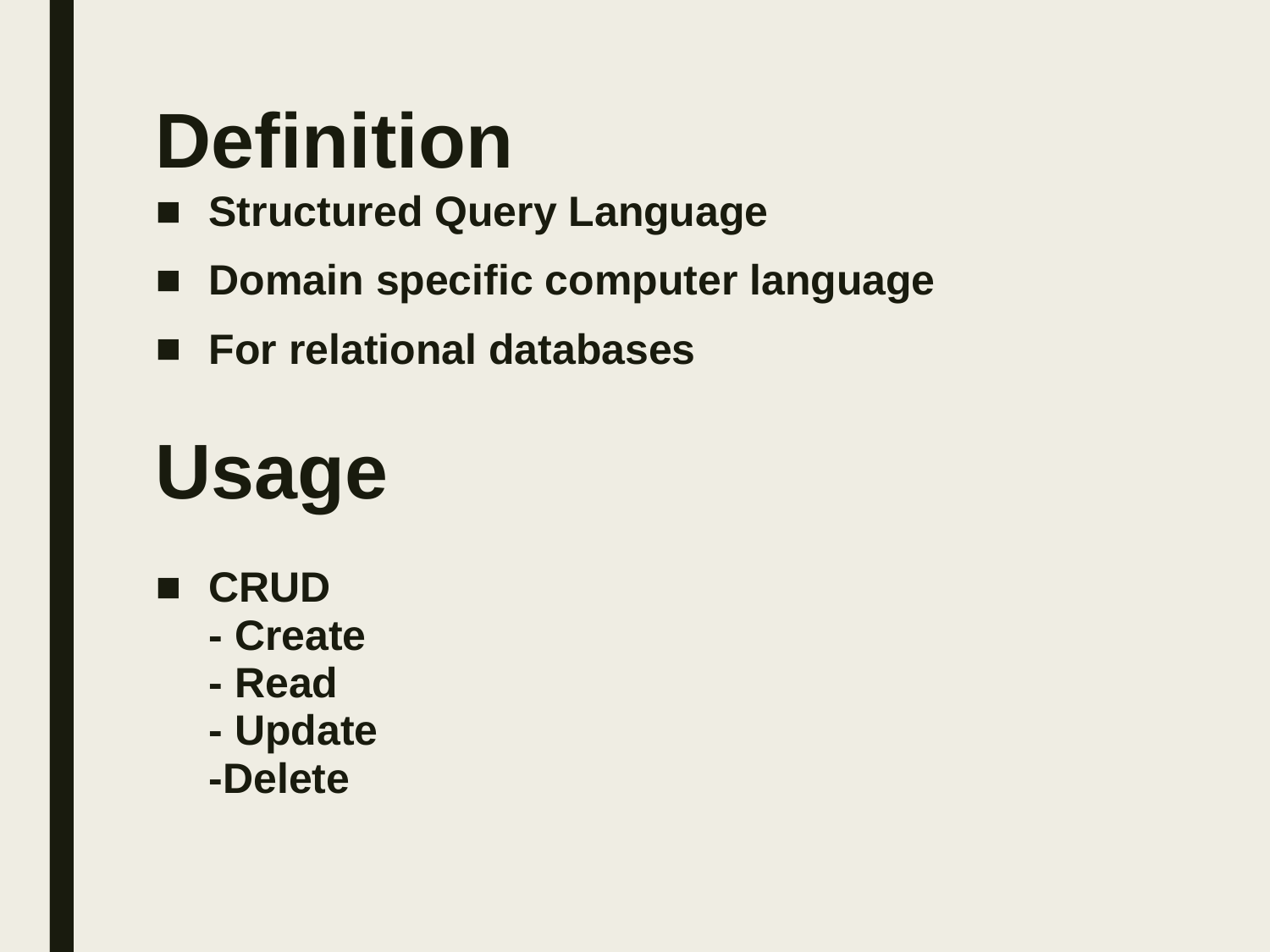

# Definition
Structured Query Language
Domain specific computer language
For relational databases

Usage
CRUD
- Create
- Read
- Update
-Delete